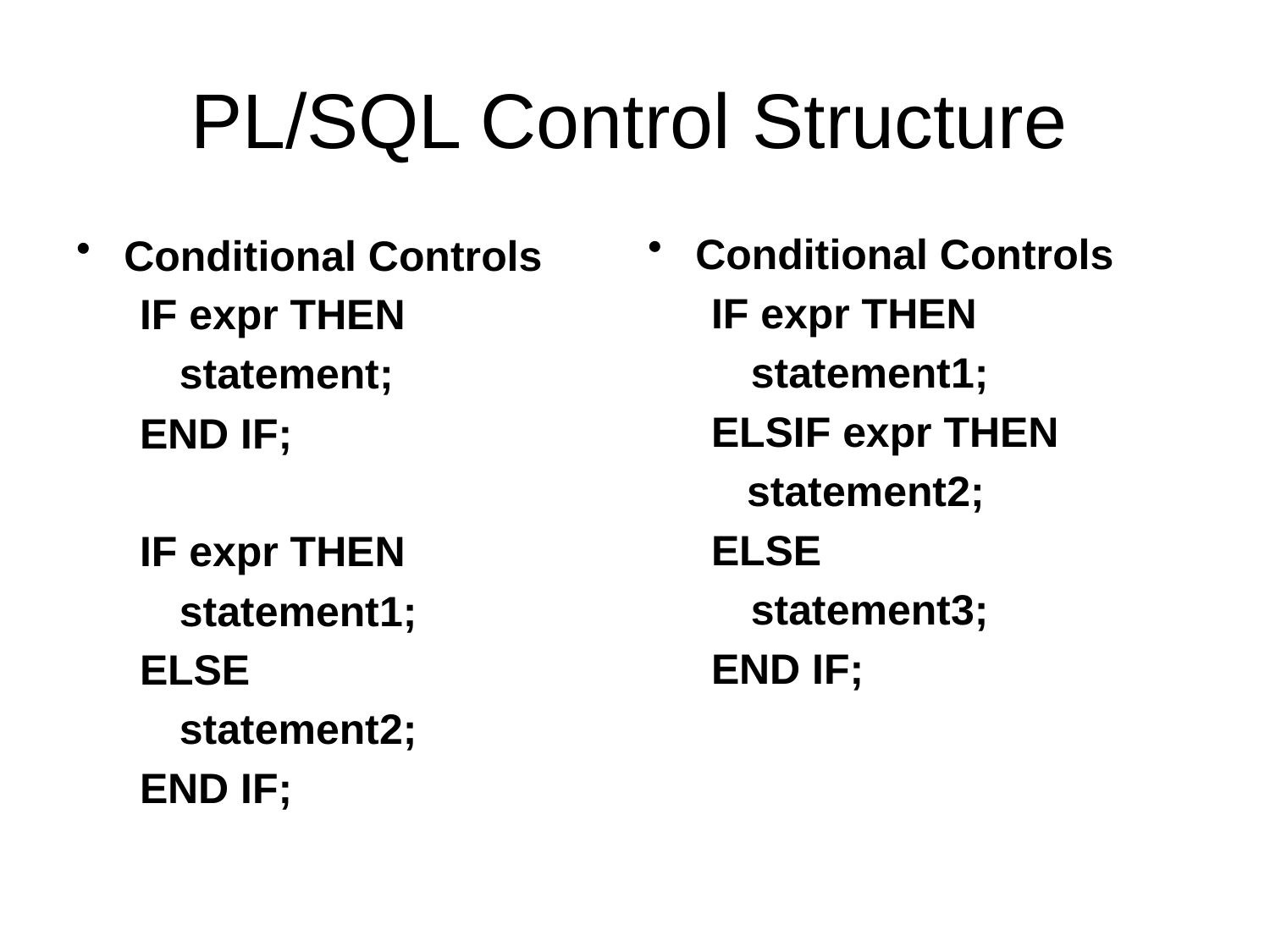

# PL/SQL Control Structure
Conditional Controls
IF expr THEN
	statement1;
ELSIF expr THEN
   statement2;
ELSE
	statement3;
END IF;

Conditional Controls
IF expr THEN
	statement;
END IF;

IF expr THEN
	statement1;
ELSE
	statement2;
END IF;